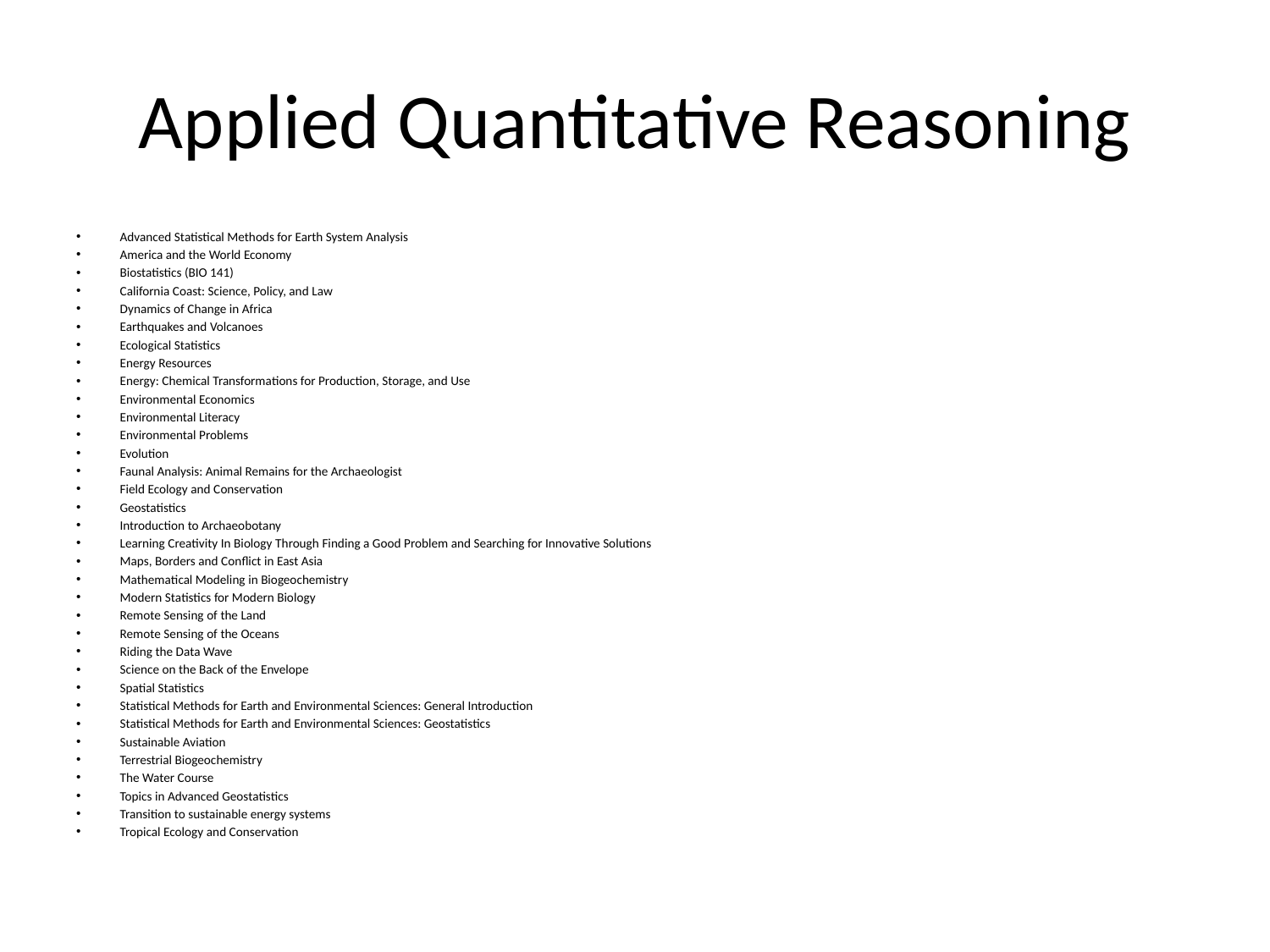

# Applied Quantitative Reasoning
Advanced Statistical Methods for Earth System Analysis
America and the World Economy
Biostatistics (BIO 141)
California Coast: Science, Policy, and Law
Dynamics of Change in Africa
Earthquakes and Volcanoes
Ecological Statistics
Energy Resources
Energy: Chemical Transformations for Production, Storage, and Use
Environmental Economics
Environmental Literacy
Environmental Problems
Evolution
Faunal Analysis: Animal Remains for the Archaeologist
Field Ecology and Conservation
Geostatistics
Introduction to Archaeobotany
Learning Creativity In Biology Through Finding a Good Problem and Searching for Innovative Solutions
Maps, Borders and Conflict in East Asia
Mathematical Modeling in Biogeochemistry
Modern Statistics for Modern Biology
Remote Sensing of the Land
Remote Sensing of the Oceans
Riding the Data Wave
Science on the Back of the Envelope
Spatial Statistics
Statistical Methods for Earth and Environmental Sciences: General Introduction
Statistical Methods for Earth and Environmental Sciences: Geostatistics
Sustainable Aviation
Terrestrial Biogeochemistry
The Water Course
Topics in Advanced Geostatistics
Transition to sustainable energy systems
Tropical Ecology and Conservation